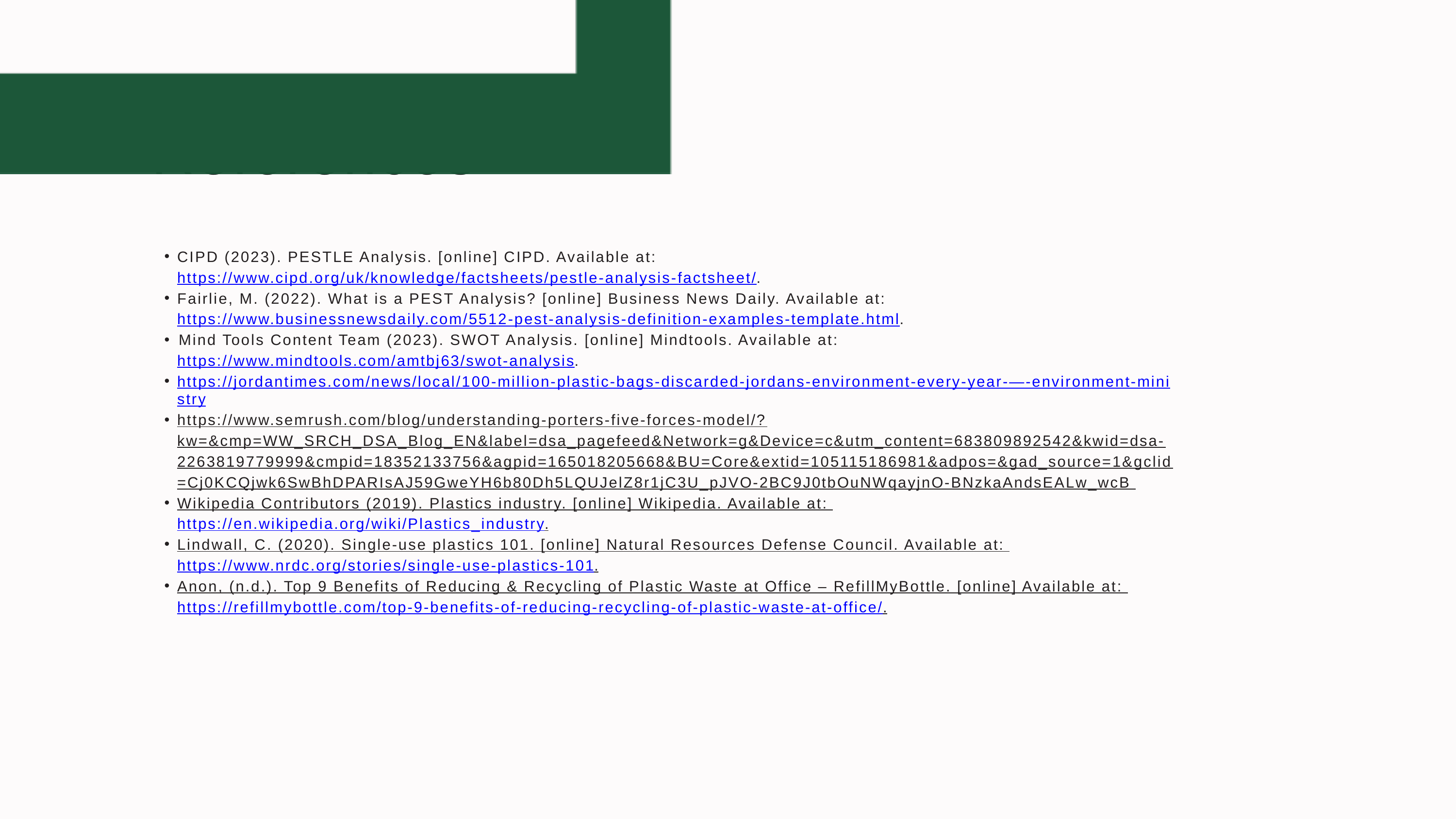

References
CIPD (2023). PESTLE Analysis. [online] CIPD. Available at: https://www.cipd.org/uk/knowledge/factsheets/pestle-analysis-factsheet/.
Fairlie, M. (2022). What is a PEST Analysis? [online] Business News Daily. Available at: https://www.businessnewsdaily.com/5512-pest-analysis-definition-examples-template.html.
‌Mind Tools Content Team (2023). SWOT Analysis. [online] Mindtools. Available at: https://www.mindtools.com/amtbj63/swot-analysis.
https://jordantimes.com/news/local/100-million-plastic-bags-discarded-jordans-environment-every-year-—-environment-ministry
https://www.semrush.com/blog/understanding-porters-five-forces-model/?kw=&cmp=WW_SRCH_DSA_Blog_EN&label=dsa_pagefeed&Network=g&Device=c&utm_content=683809892542&kwid=dsa-2263819779999&cmpid=18352133756&agpid=165018205668&BU=Core&extid=105115186981&adpos=&gad_source=1&gclid=Cj0KCQjwk6SwBhDPARIsAJ59GweYH6b80Dh5LQUJelZ8r1jC3U_pJVO-2BC9J0tbOuNWqayjnO-BNzkaAndsEALw_wcB
Wikipedia Contributors (2019). Plastics industry. [online] Wikipedia. Available at: https://en.wikipedia.org/wiki/Plastics_industry.
Lindwall, C. (2020). Single-use plastics 101. [online] Natural Resources Defense Council. Available at: https://www.nrdc.org/stories/single-use-plastics-101.
Anon, (n.d.). Top 9 Benefits of Reducing & Recycling of Plastic Waste at Office – RefillMyBottle. [online] Available at: https://refillmybottle.com/top-9-benefits-of-reducing-recycling-of-plastic-waste-at-office/.